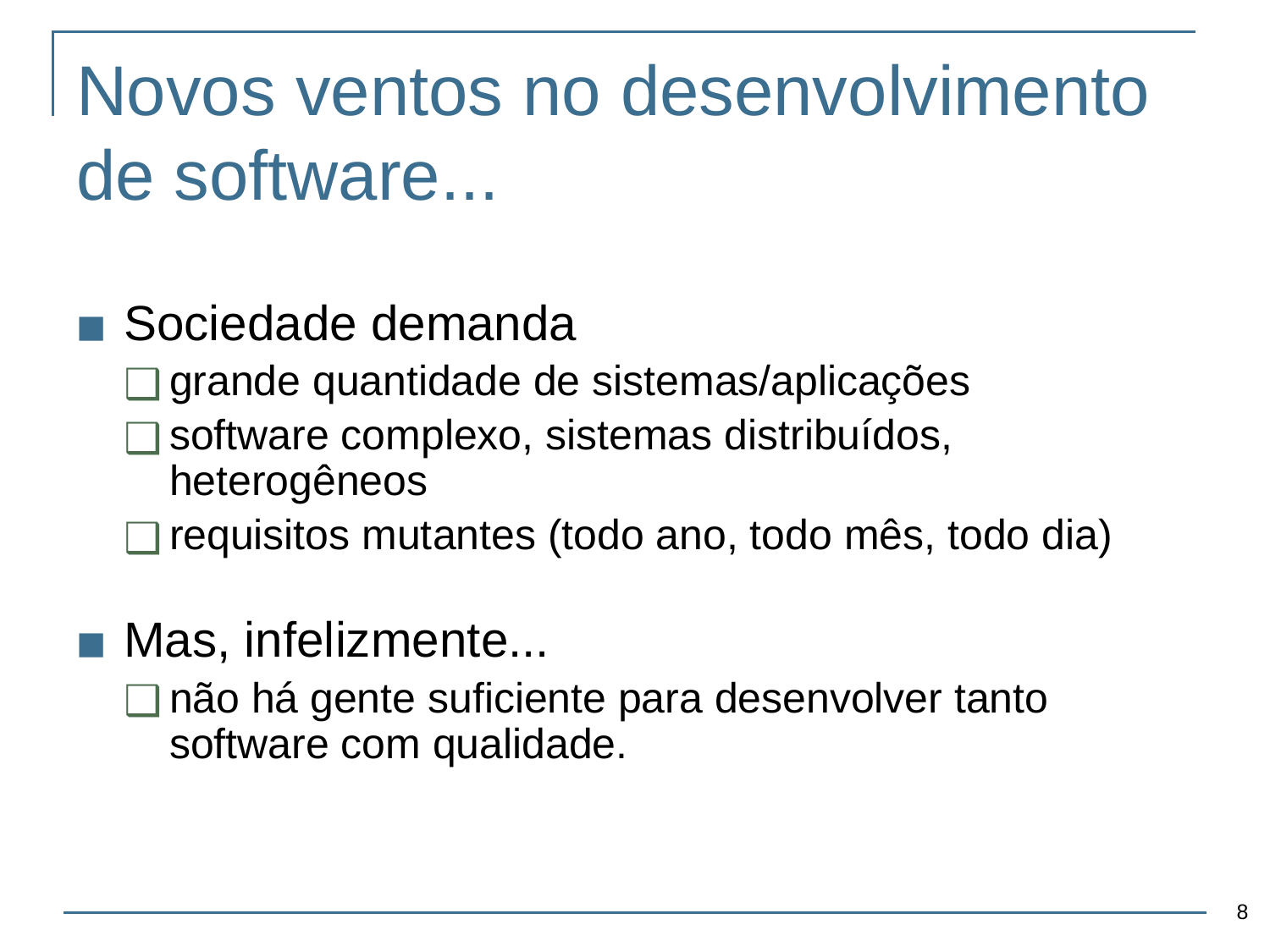

# Novos ventos no desenvolvimento de software...

Sociedade demanda
grande quantidade de sistemas/aplicações
software complexo, sistemas distribuídos, heterogêneos
requisitos mutantes (todo ano, todo mês, todo dia)
Mas, infelizmente...
não há gente suficiente para desenvolver tanto software com qualidade.
8